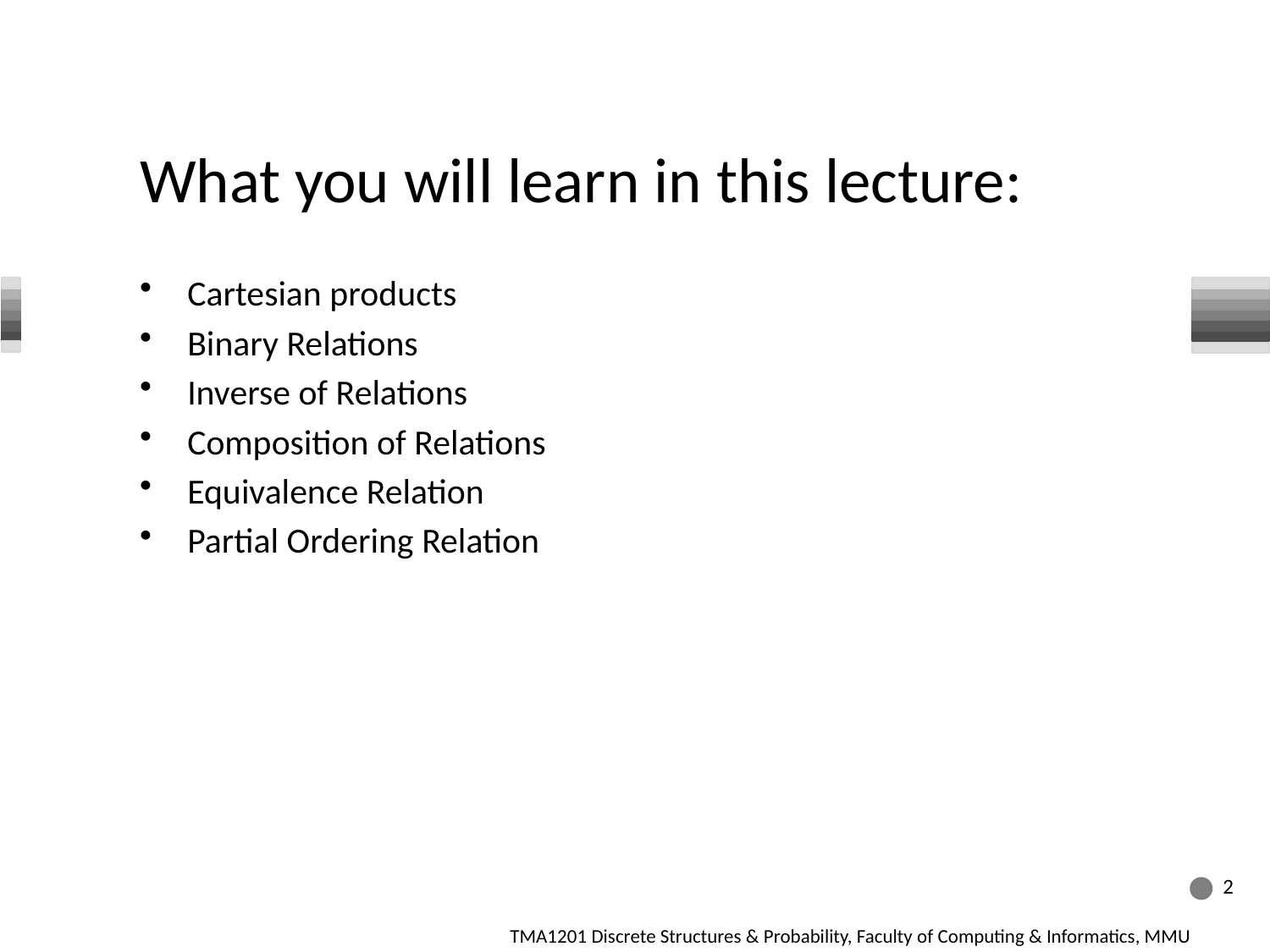

# What you will learn in this lecture:

Cartesian products
Binary Relations
Inverse of Relations
Composition of Relations
Equivalence Relation
Partial Ordering Relation
2
TMA1201 Discrete Structures & Probability, Faculty of Computing & Informatics, MMU